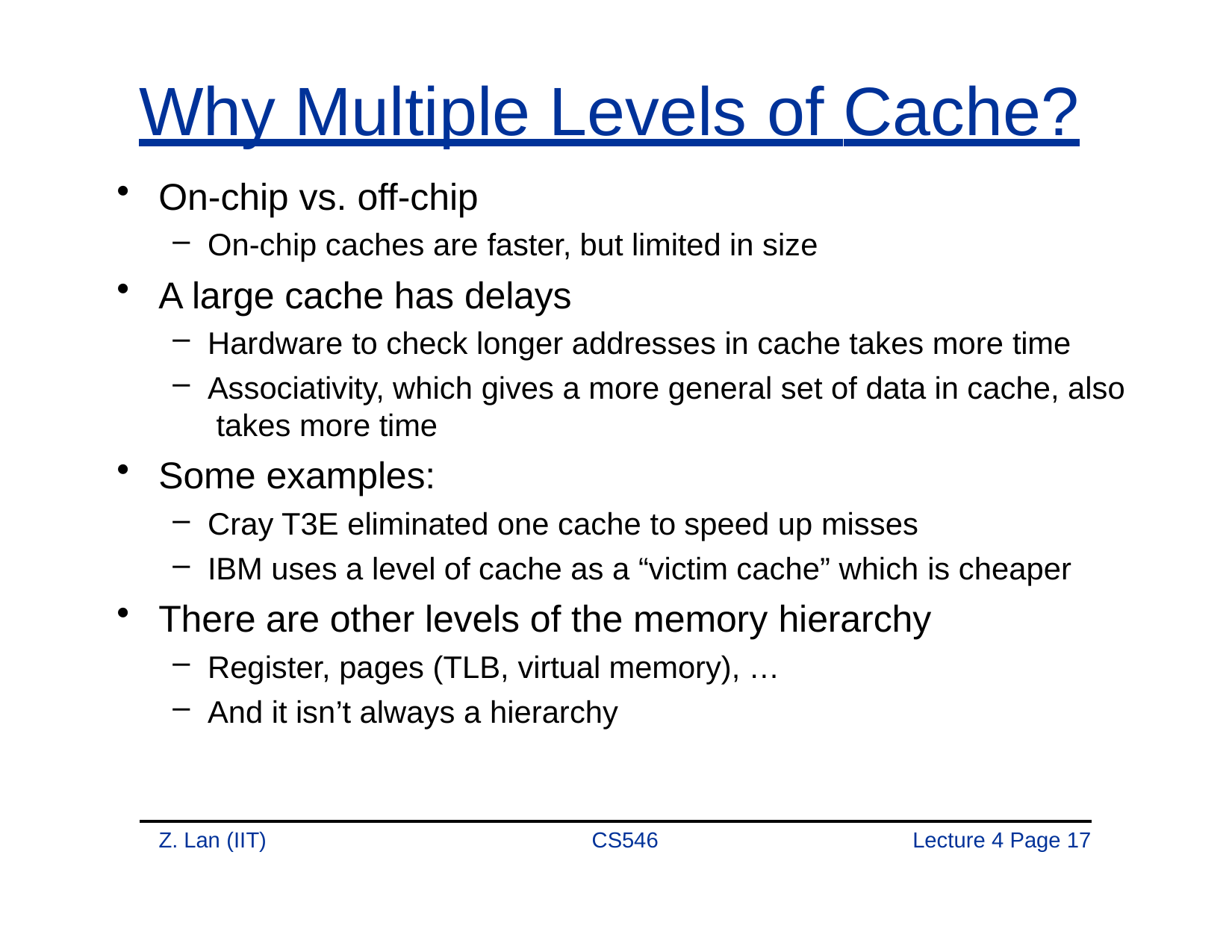

# Why Multiple Levels of Cache?
On-chip vs. off-chip
On-chip caches are faster, but limited in size
A large cache has delays
Hardware to check longer addresses in cache takes more time
Associativity, which gives a more general set of data in cache, also  takes more time
Some examples:
Cray T3E eliminated one cache to speed up misses
IBM uses a level of cache as a “victim cache” which is cheaper
There are other levels of the memory hierarchy
Register, pages (TLB, virtual memory), …
And it isn’t always a hierarchy

Z. Lan (IIT)
CS546
Lecture 4 Page 17